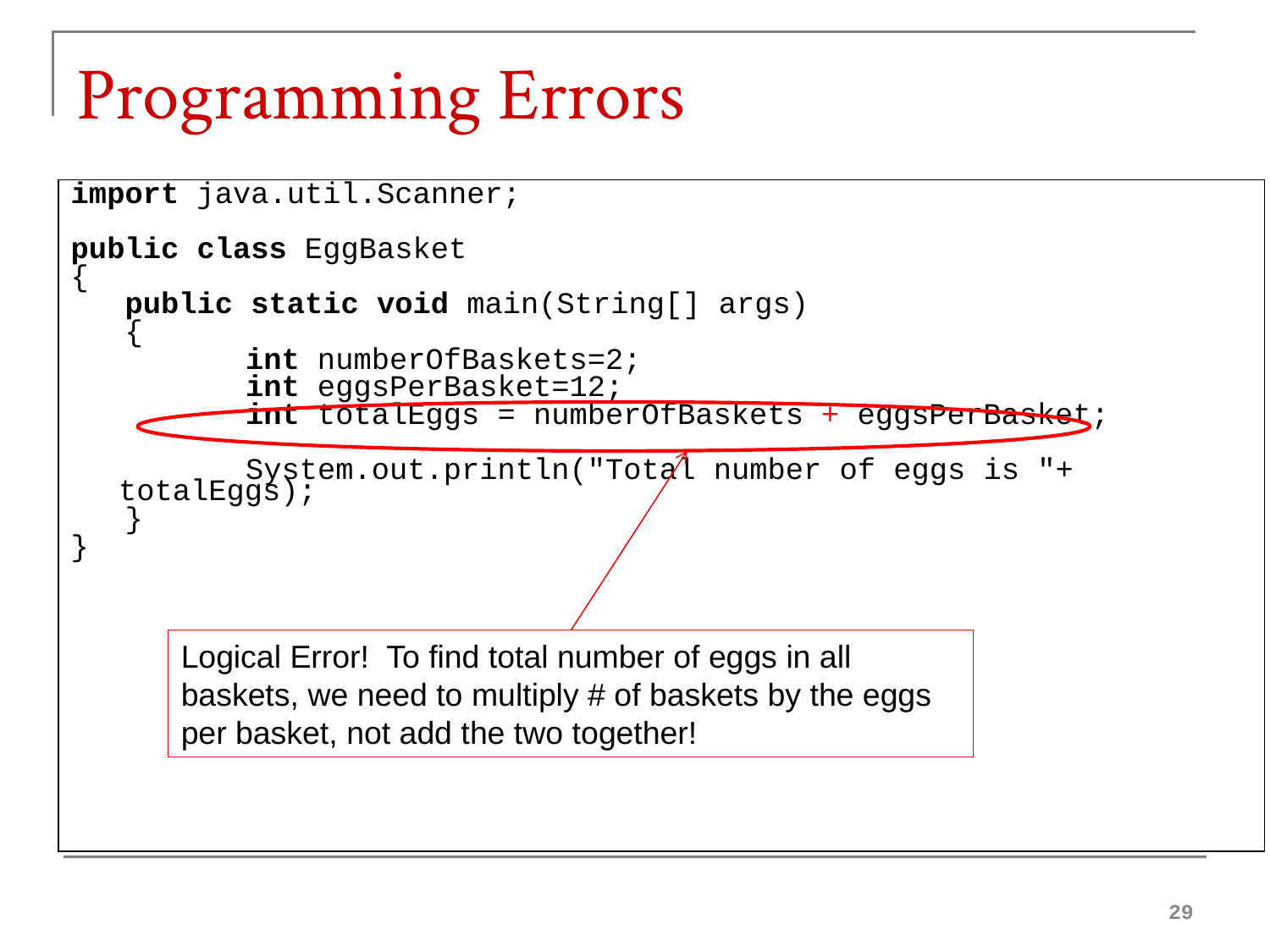

# Programming Errors
import java.util.Scanner;

public class EggBasket
{
   public static void main(String[] args)
   {
		int numberOfBaskets=2;
		int eggsPerBasket=12;
		int totalEggs = numberOfBaskets + eggsPerBasket;

		System.out.println("Total number of eggs is "+ totalEggs);
   }
}

Logical Error!  To find total number of eggs in all baskets, we need to multiply # of baskets by the eggs per basket, not add the two together!
29